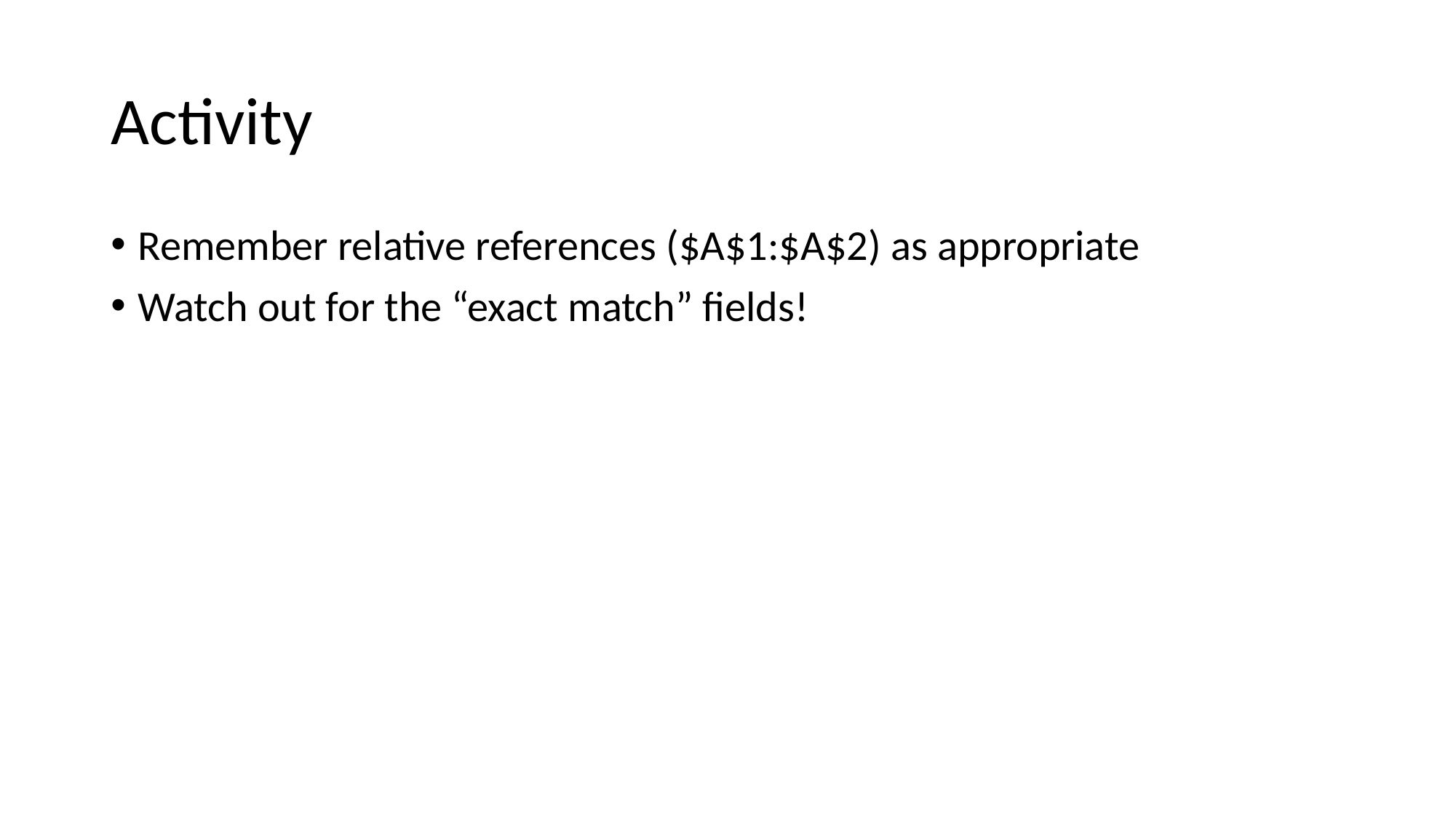

# Activity
Remember relative references ($A$1:$A$2) as appropriate
Watch out for the “exact match” fields!